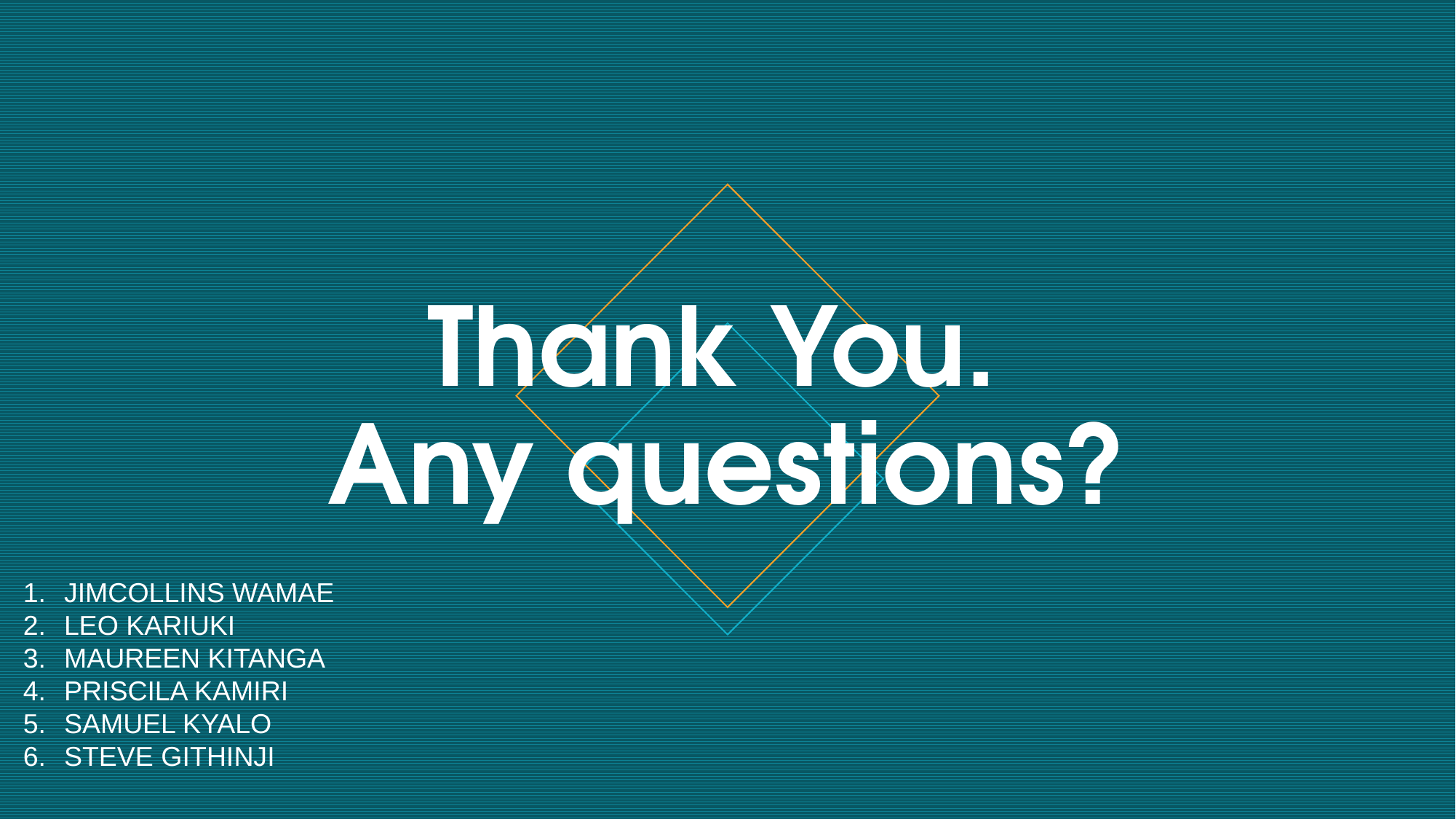

# Thank You. Any questions?
JIMCOLLINS WAMAE
LEO KARIUKI
MAUREEN KITANGA
PRISCILA KAMIRI
SAMUEL KYALO
STEVE GITHINJI